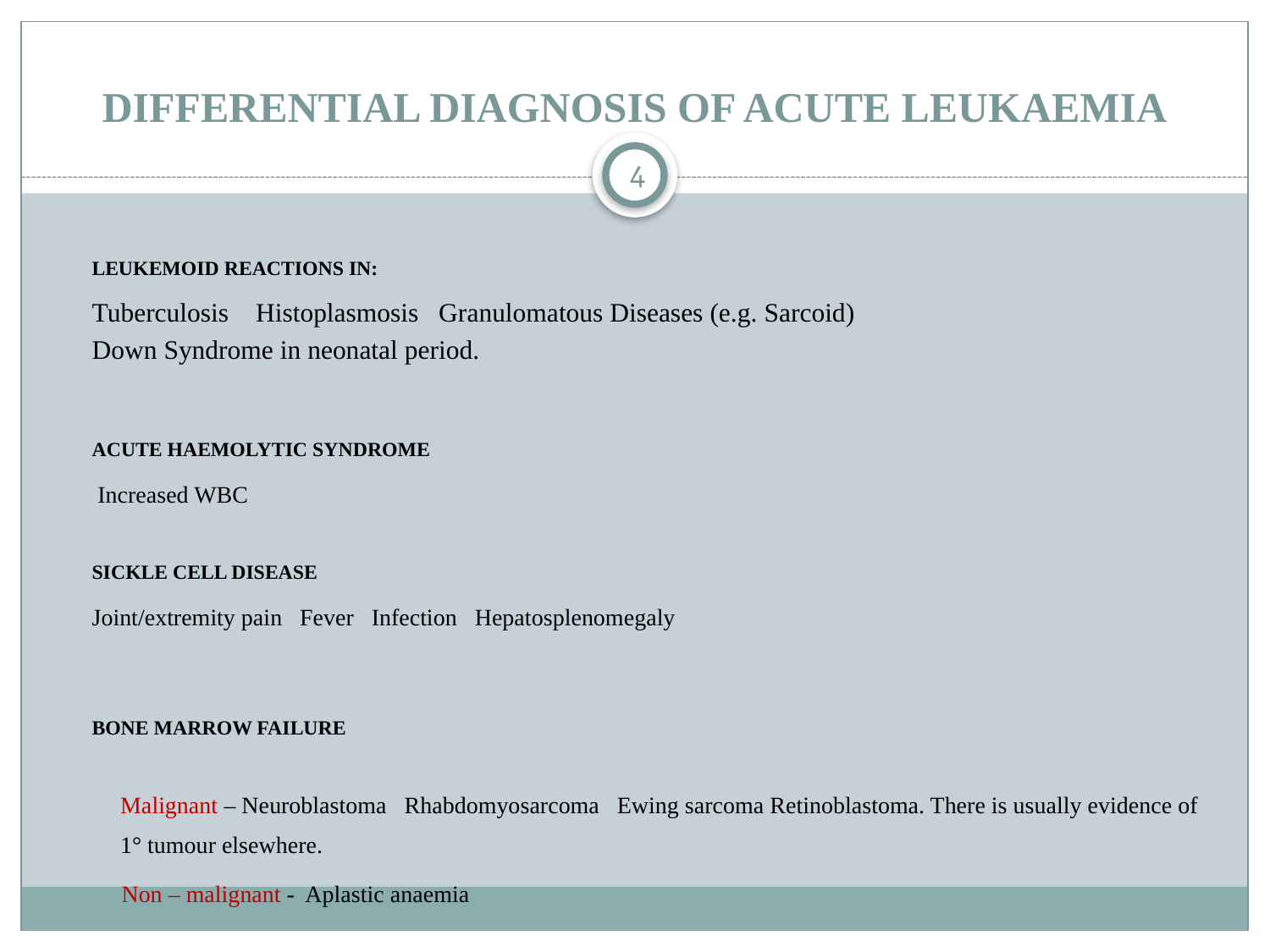

# DIFFERENTIAL DIAGNOSIS OF ACUTE LEUKAEMIA
4

LEUKEMOID REACTIONS IN:
Tuberculosis    Histoplasmosis   Granulomatous Diseases (e.g. Sarcoid)
Down Syndrome in neonatal period.

ACUTE HAEMOLYTIC SYNDROME
 Increased WBC

SICKLE CELL DISEASE
Joint/extremity pain   Fever   Infection   Hepatosplenomegaly

BONE MARROW FAILURE

	Malignant – Neuroblastoma   Rhabdomyosarcoma   Ewing sarcoma Retinoblastoma. There is usually evidence of 1° tumour elsewhere.
     Non – malignant -  Aplastic anaemia